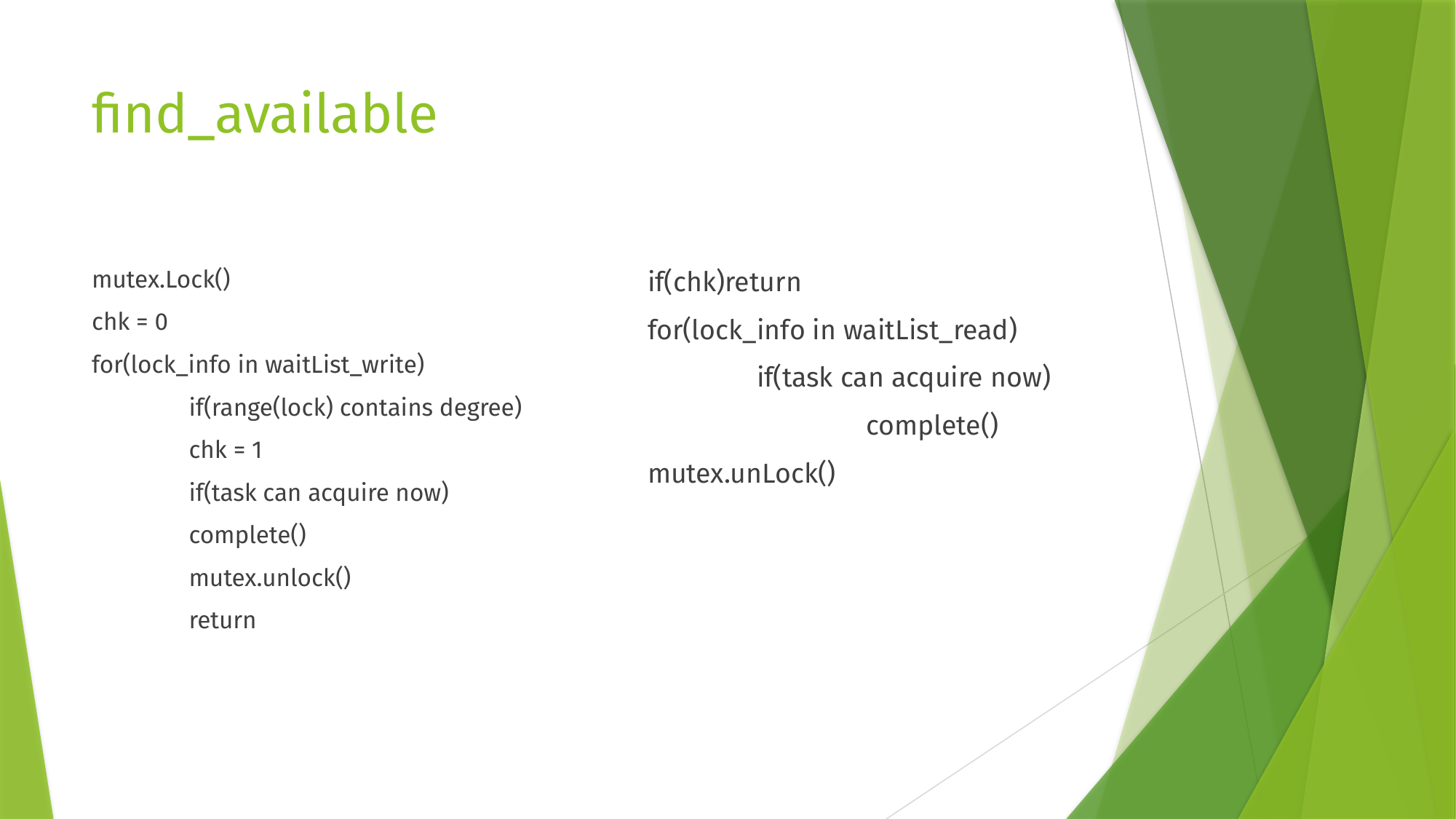

# find_available
mutex.Lock()
chk = 0
for(lock_info in waitList_write)
	if(range(lock) contains degree)
		chk = 1
		if(task can acquire now)
			complete()
			mutex.unlock()
			return

if(chk)return
for(lock_info in waitList_read)
	if(task can acquire now)
		complete()
mutex.unLock()